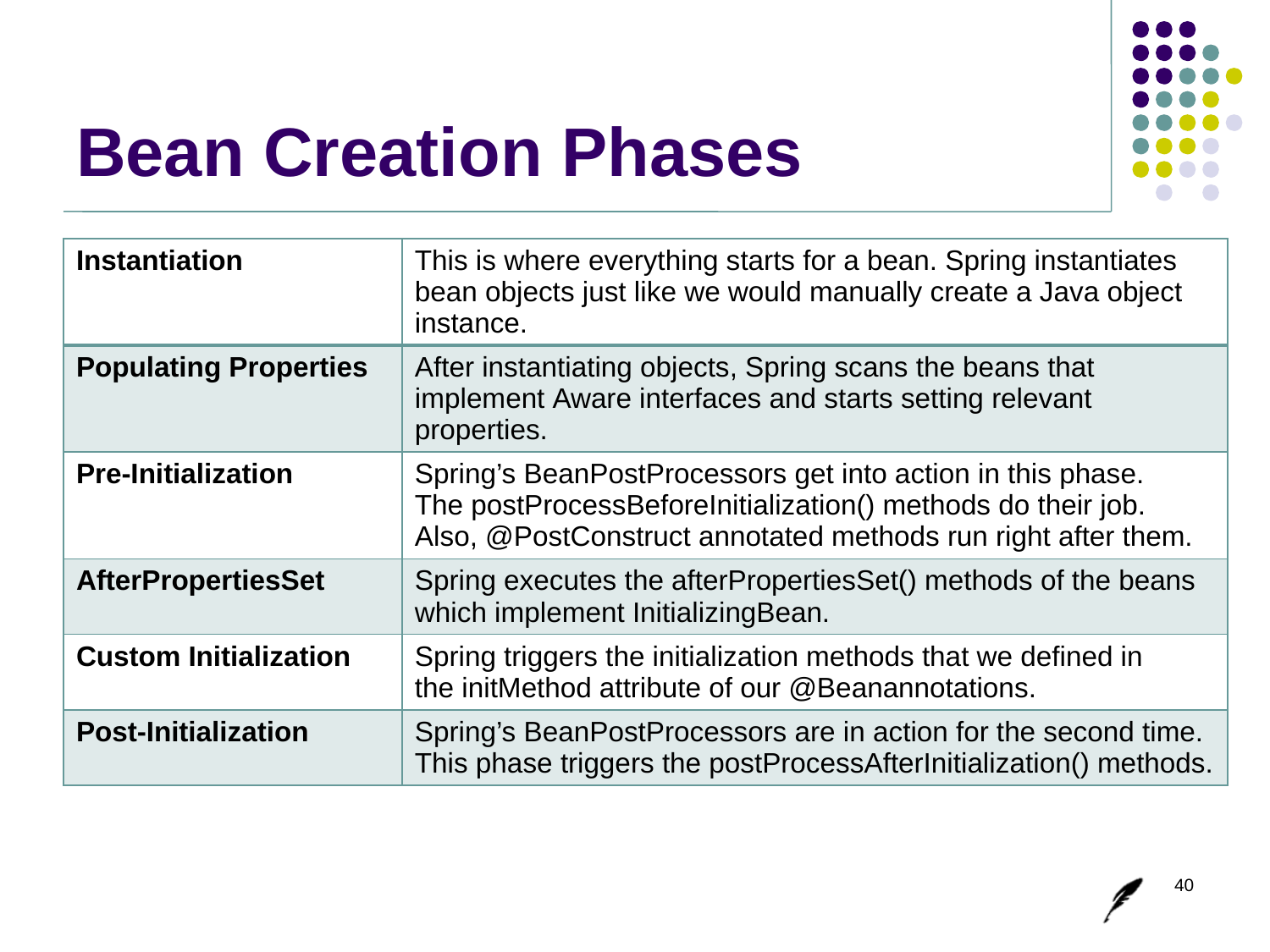

# Bean Creation Phases
| Instantiation | This is where everything starts for a bean. Spring instantiates bean objects just like we would manually create a Java object instance. |
| --- | --- |
| Populating Properties | After instantiating objects, Spring scans the beans that implement Aware interfaces and starts setting relevant properties. |
| Pre-Initialization | Spring’s BeanPostProcessors get into action in this phase. The postProcessBeforeInitialization() methods do their job. Also, @PostConstruct annotated methods run right after them. |
| AfterPropertiesSet | Spring executes the afterPropertiesSet() methods of the beans which implement InitializingBean. |
| Custom Initialization | Spring triggers the initialization methods that we defined in the initMethod attribute of our @Beanannotations. |
| Post-Initialization | Spring’s BeanPostProcessors are in action for the second time. This phase triggers the postProcessAfterInitialization() methods. |
40